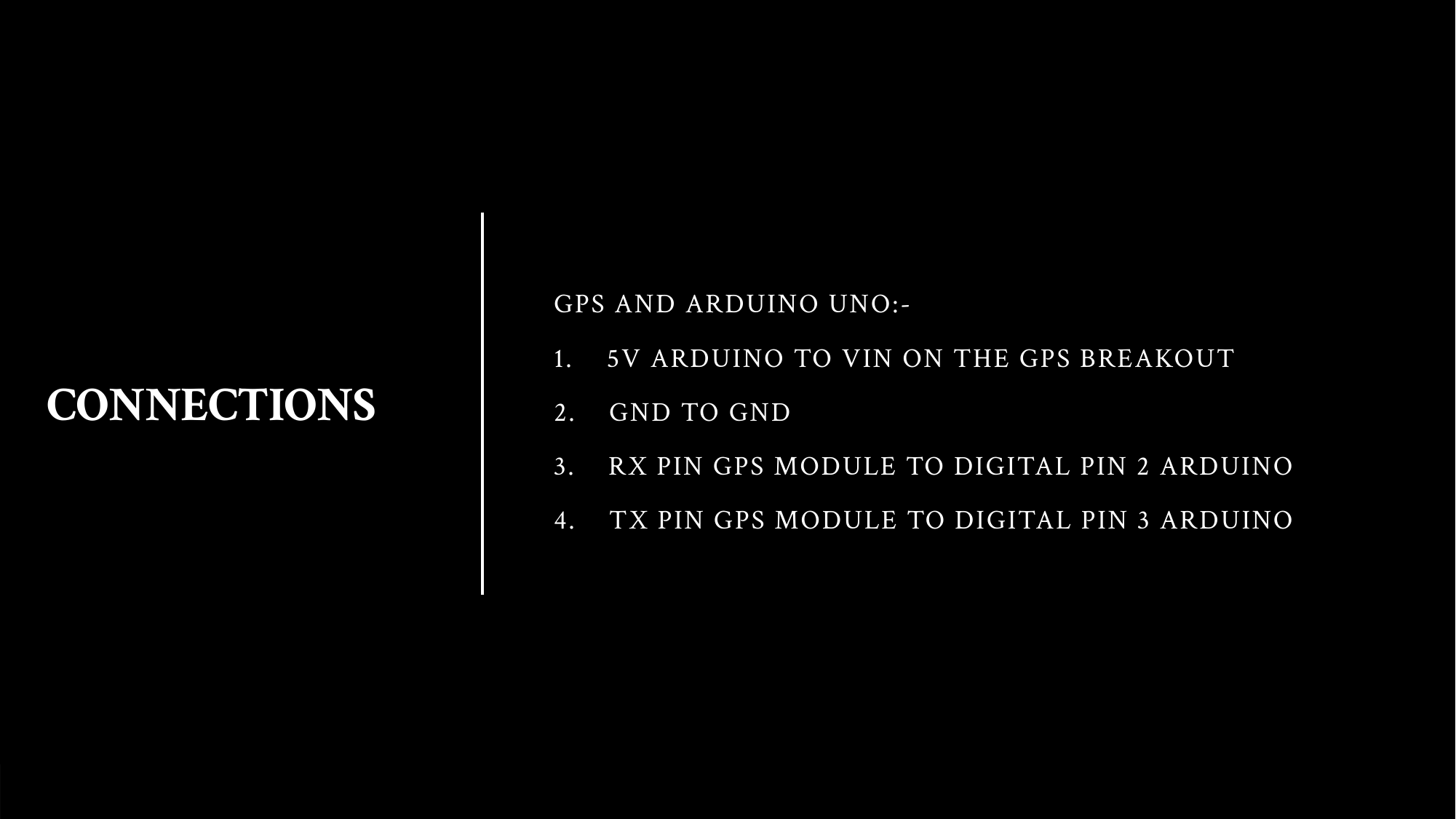

GPS AND ARDUINO UNO:-
1.    5V ARDUINO TO VIN ON THE GPS BREAKOUT
2.    GND TO GND
3.    RX PIN GPS MODULE TO DIGITAL PIN 2 ARDUINO
4.    TX PIN GPS MODULE TO DIGITAL PIN 3 ARDUINO
# CONNECTIONS